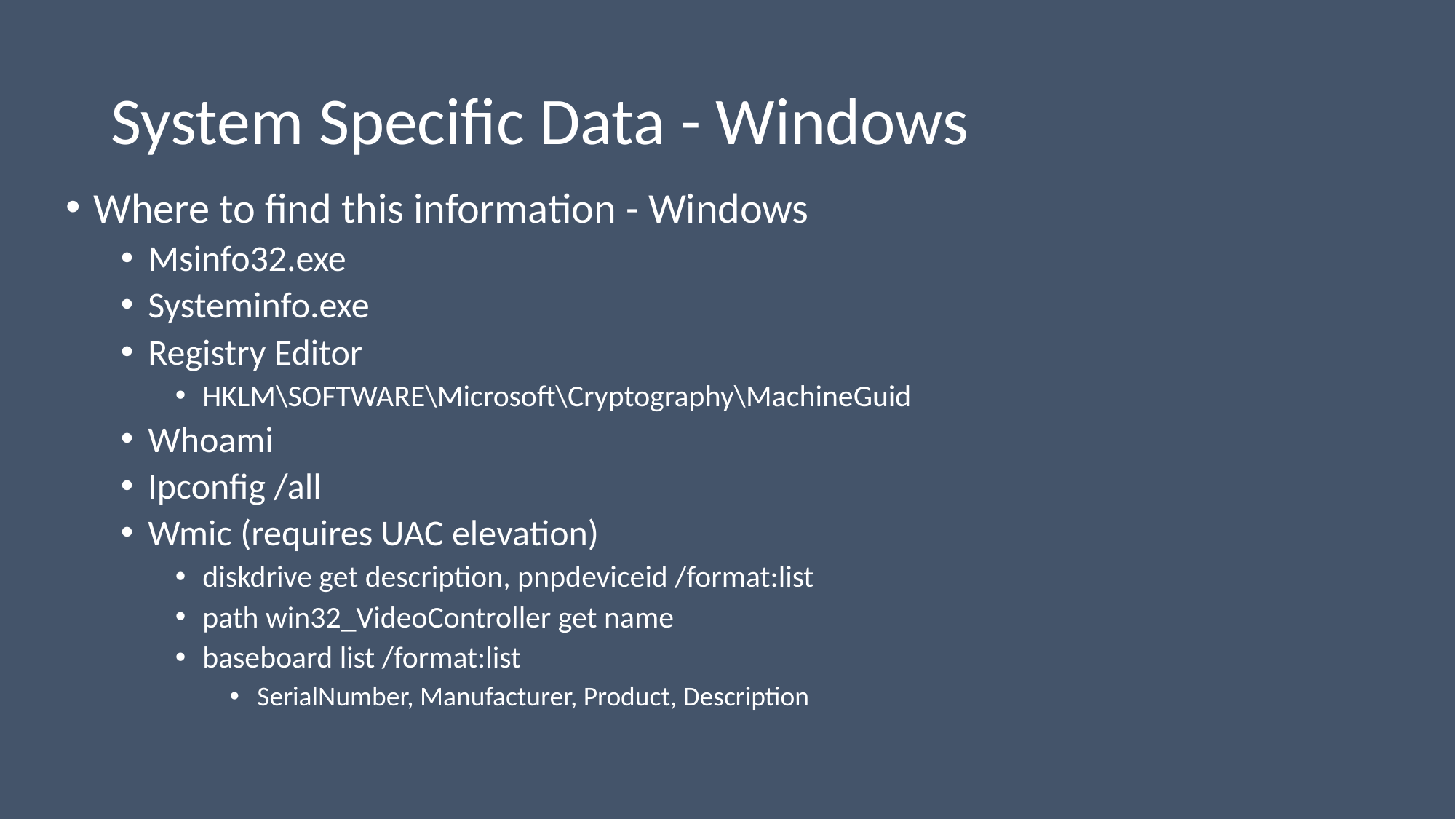

# System Specific Data - Windows
Where to find this information - Windows
Msinfo32.exe
Systeminfo.exe
Registry Editor
HKLM\SOFTWARE\Microsoft\Cryptography\MachineGuid
Whoami
Ipconfig /all
Wmic (requires UAC elevation)
diskdrive get description, pnpdeviceid /format:list
path win32_VideoController get name
baseboard list /format:list
SerialNumber, Manufacturer, Product, Description